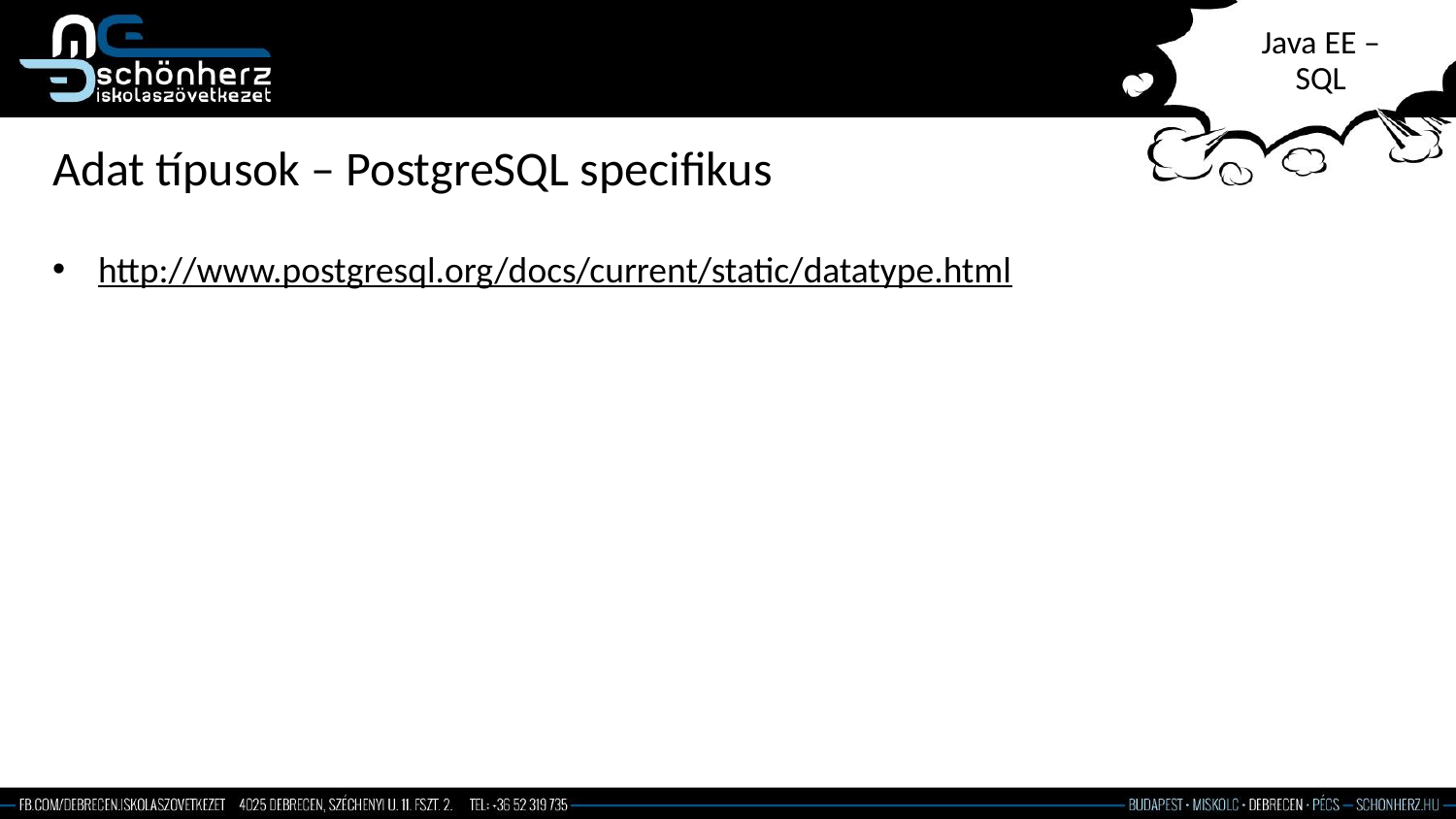

# Java EE – SQL
Adat típusok – PostgreSQL specifikus
http://www.postgresql.org/docs/current/static/datatype.html